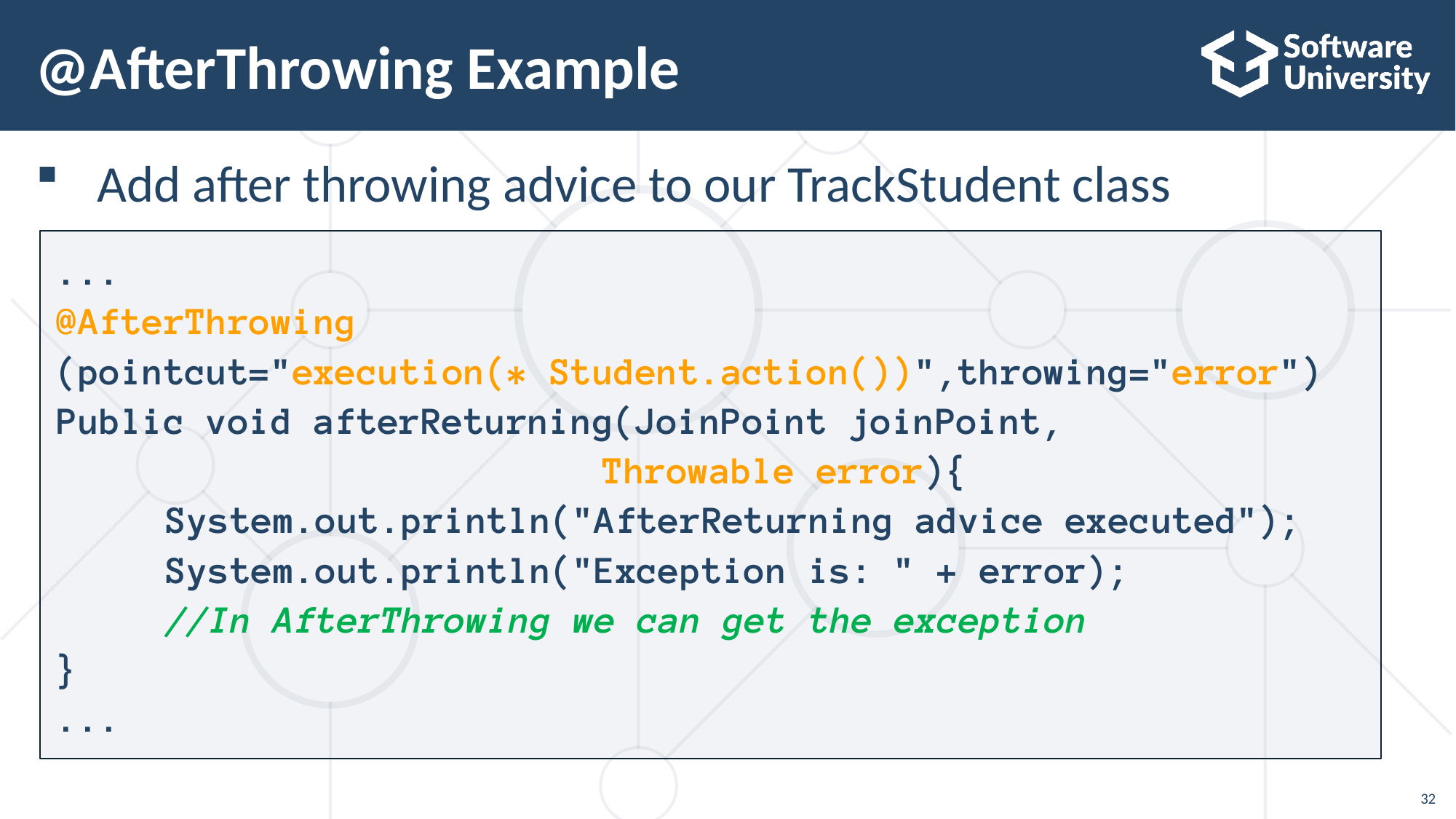

# @AfterThrowing Example
Add after throwing advice to our TrackStudent class
...
@AfterThrowing
(pointcut="execution(* Student.action())",throwing="error")
Public void afterReturning(JoinPoint joinPoint,
					Throwable error){
	System.out.println("AfterReturning advice executed");
	System.out.println("Exception is: " + error);
	//In AfterThrowing we can get the exception
}
...
32